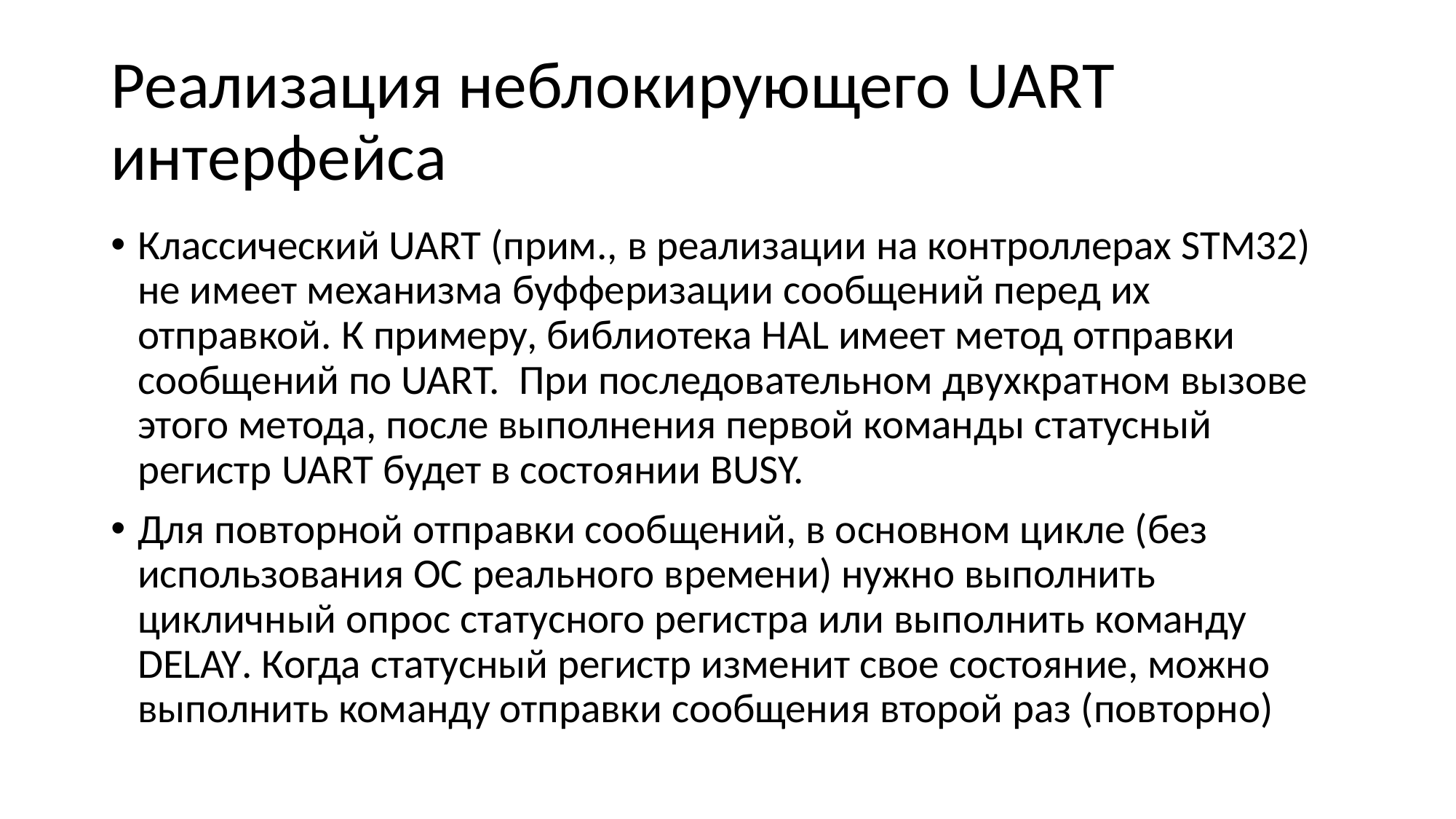

# Реализация неблокирующего UART интерфейса
Классический UART (прим., в реализации на контроллерах STM32) не имеет механизма буфферизации сообщений перед их отправкой. К примеру, библиотека HAL имеет метод отправки сообщений по UART.  При последовательном двухкратном вызове этого метода, после выполнения первой команды статусный регистр UART будет в состоянии BUSY.
Для повторной отправки сообщений, в основном цикле (без использования ОС реального времени) нужно выполнить цикличный опрос статусного регистра или выполнить команду DELAY. Когда статусный регистр изменит свое состояние, можно выполнить команду отправки сообщения второй раз (повторно)